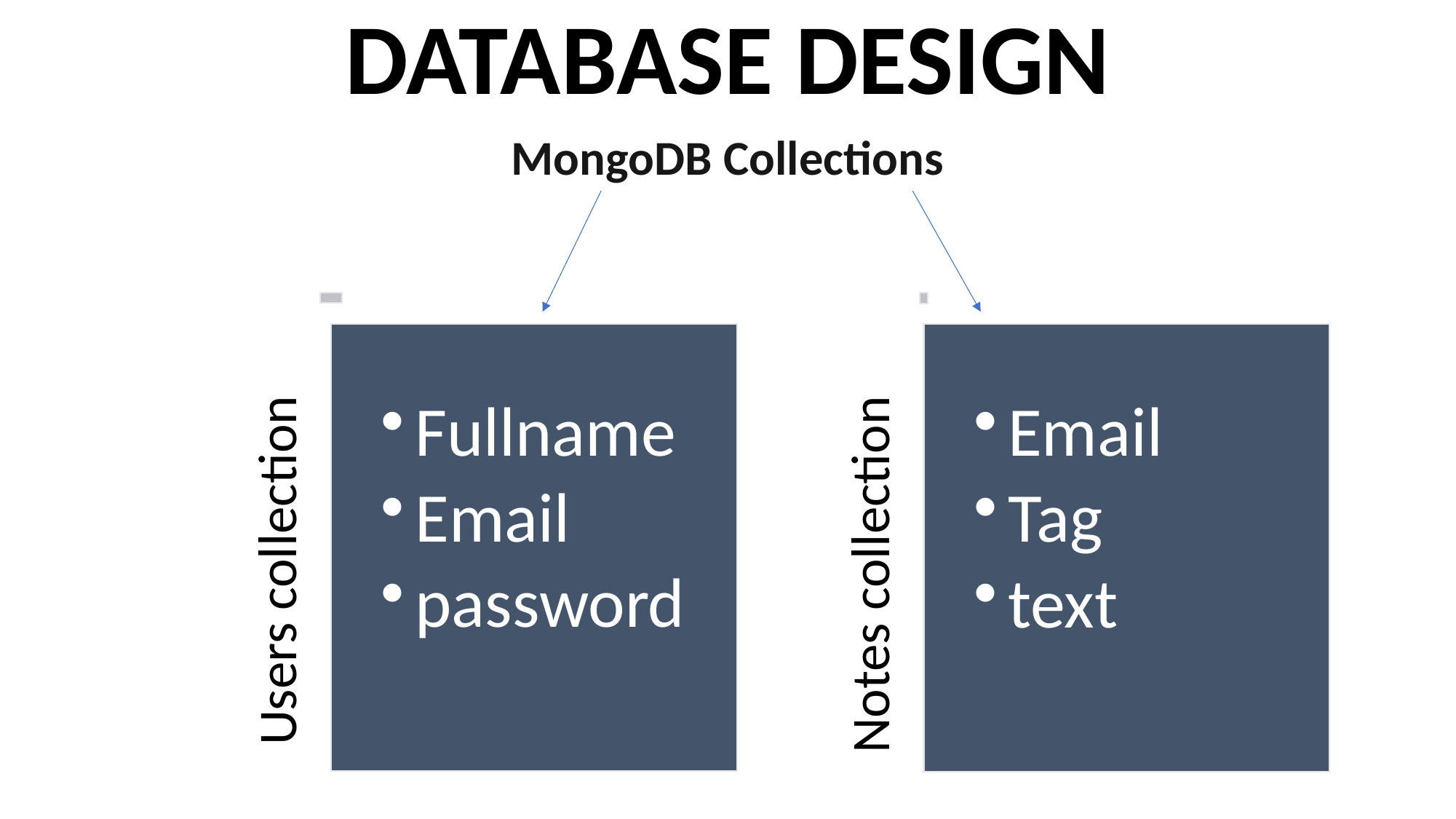

DATABASE DESIGN
MongoDB Collections
Users collection
Fullname
Email
password
Notes collection
Email
Tag
text